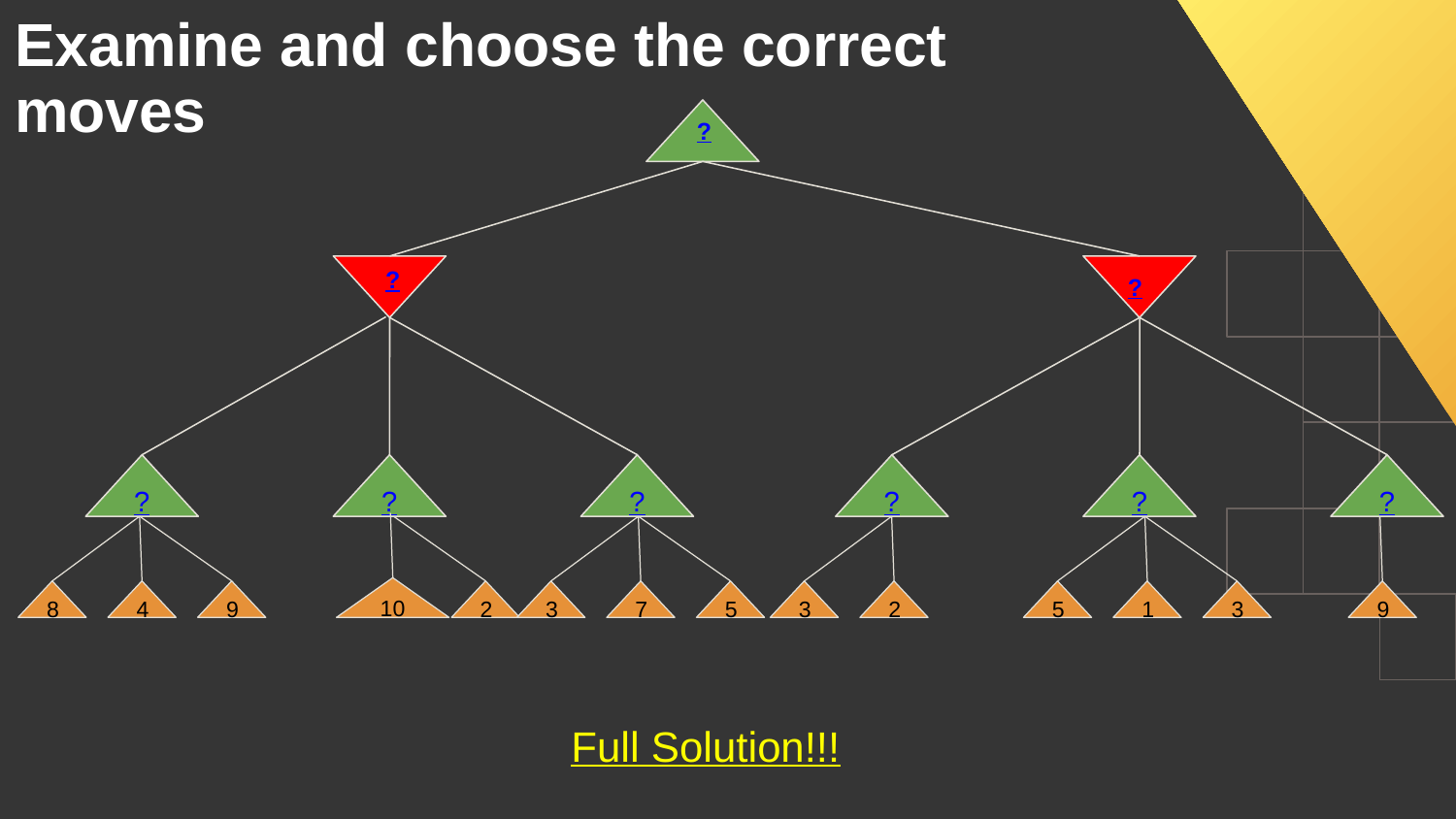

Examine and choose the correct moves

?
?

?
?
?
?
?
?
?
10
8
4
9
2
3
7
5
3
2
5
1
3
9
Full Solution!!!